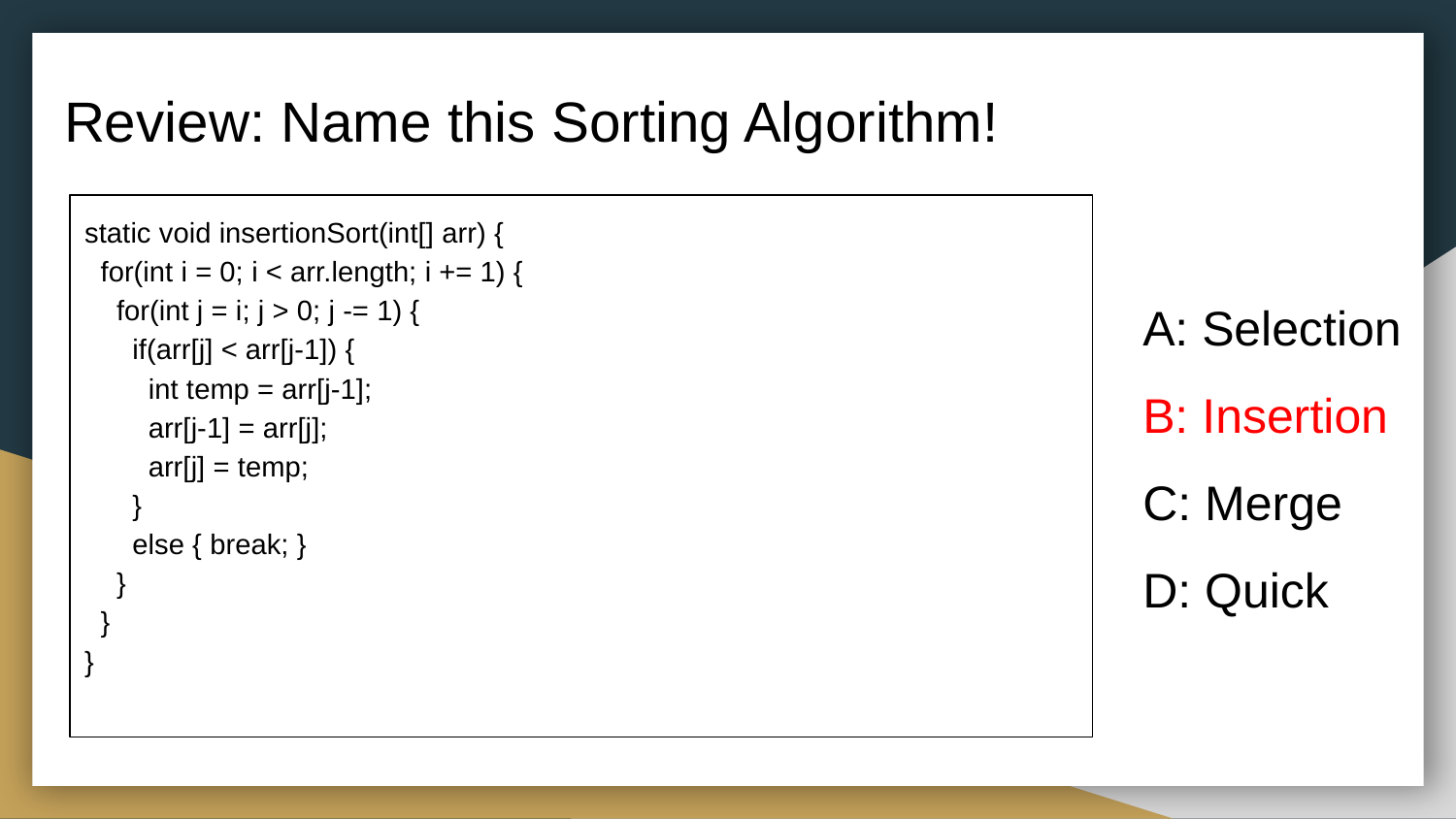

Review: Name this Sorting Algorithm!
static void insertionSort(int[] arr) {
  for(int i = 0; i < arr.length; i += 1) {
    for(int j = i; j > 0; j -= 1) {
      if(arr[j] < arr[j-1]) {
        int temp = arr[j-1];
        arr[j-1] = arr[j];
        arr[j] = temp;
      }
      else { break; }
    }
  }
}

A: Selection
B: Insertion
C: Merge
D: Quick